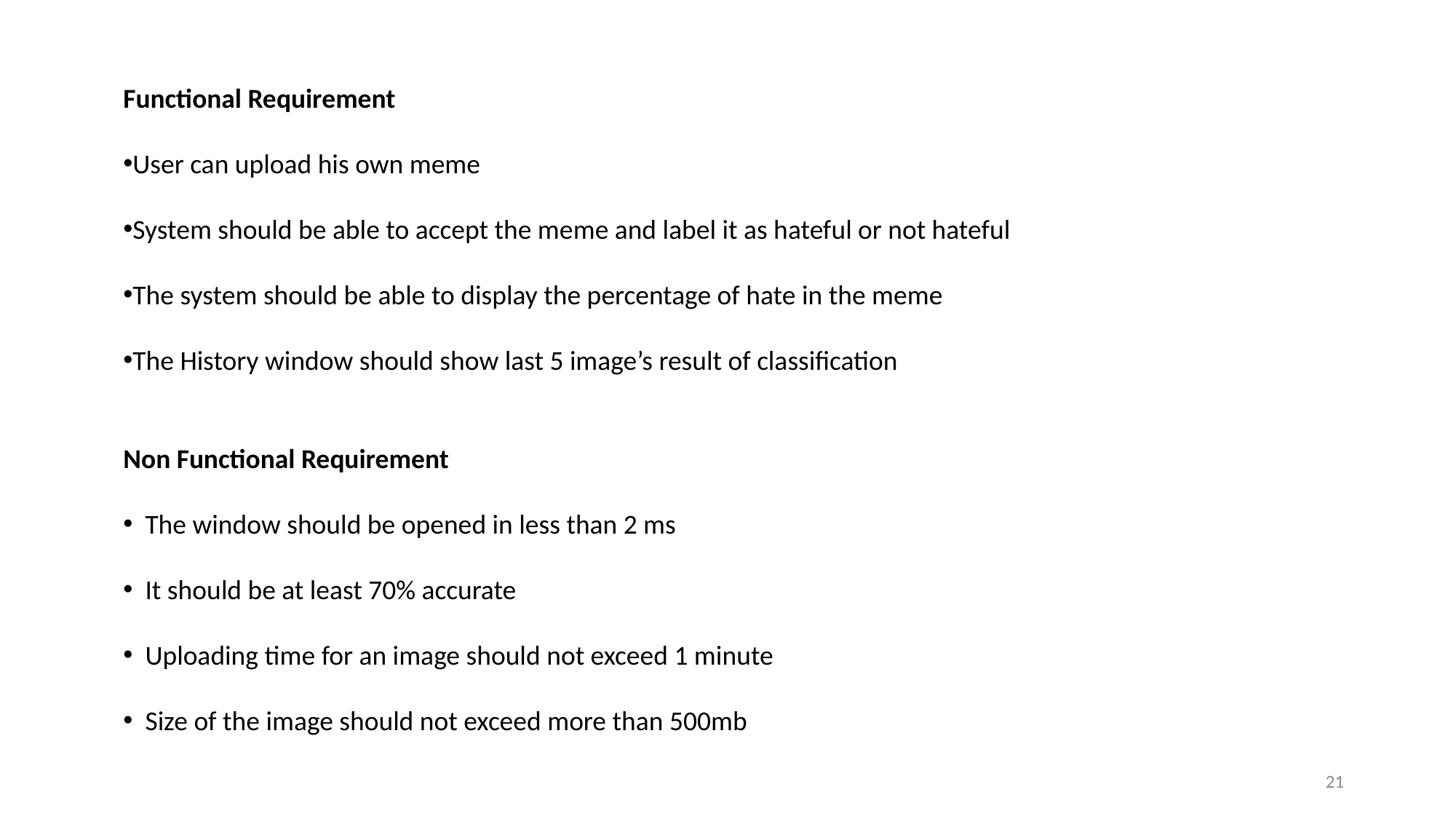

Functional Requirement

User can upload his own meme

System should be able to accept the meme and label it as hateful or not hateful

The system should be able to display the percentage of hate in the meme

The History window should show last 5 image’s result of classification

Non Functional Requirement

  The window should be opened in less than 2 ms

  It should be at least 70% accurate

  Uploading time for an image should not exceed 1 minute

  Size of the image should not exceed more than 500mb

21